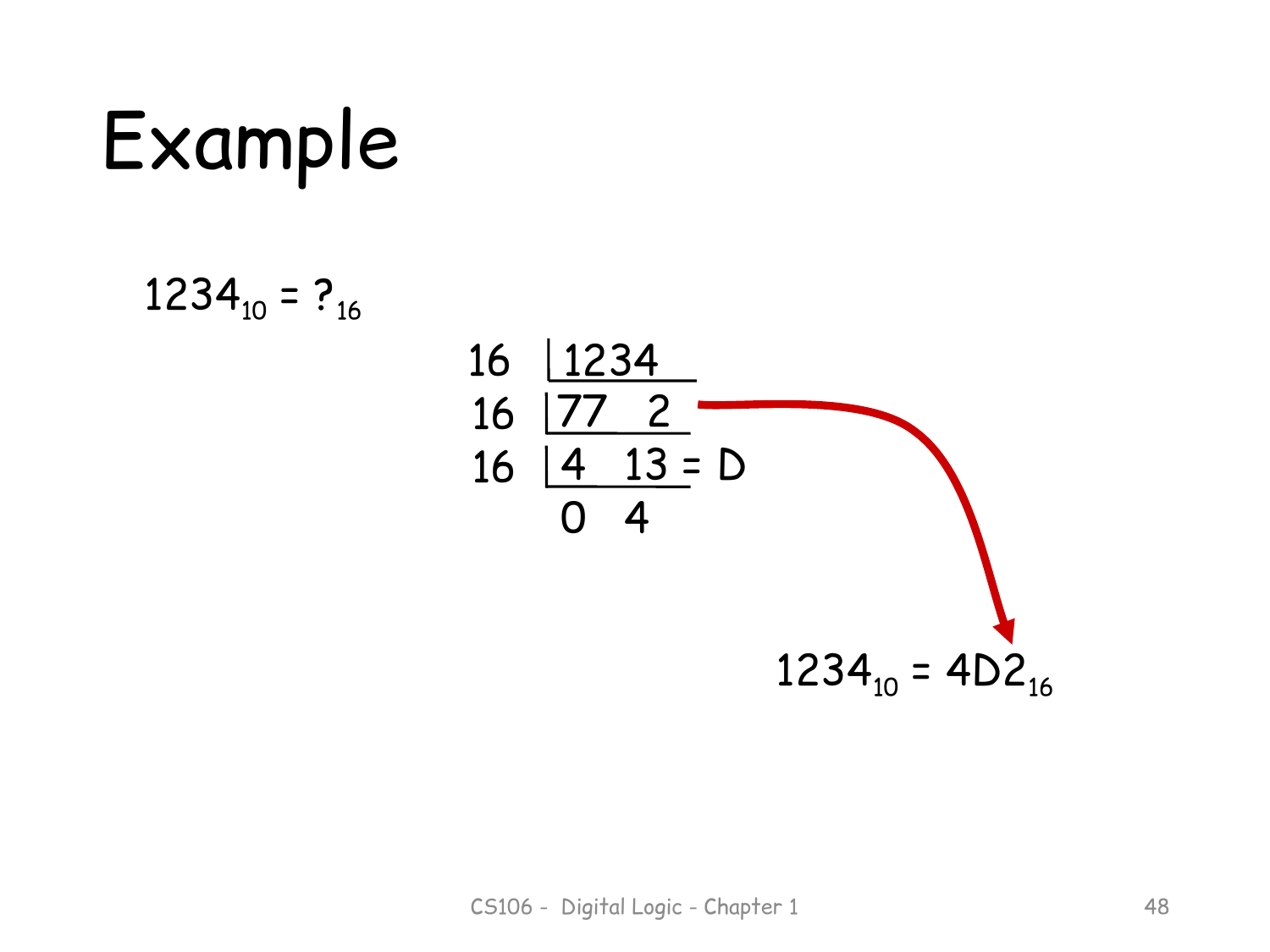

# Example
123410 = ?16
16    1234
       77   2

16
       4   13 = D

16
       0   4

123410 = 4D216
CS106 -  Digital Logic - Chapter 1
48